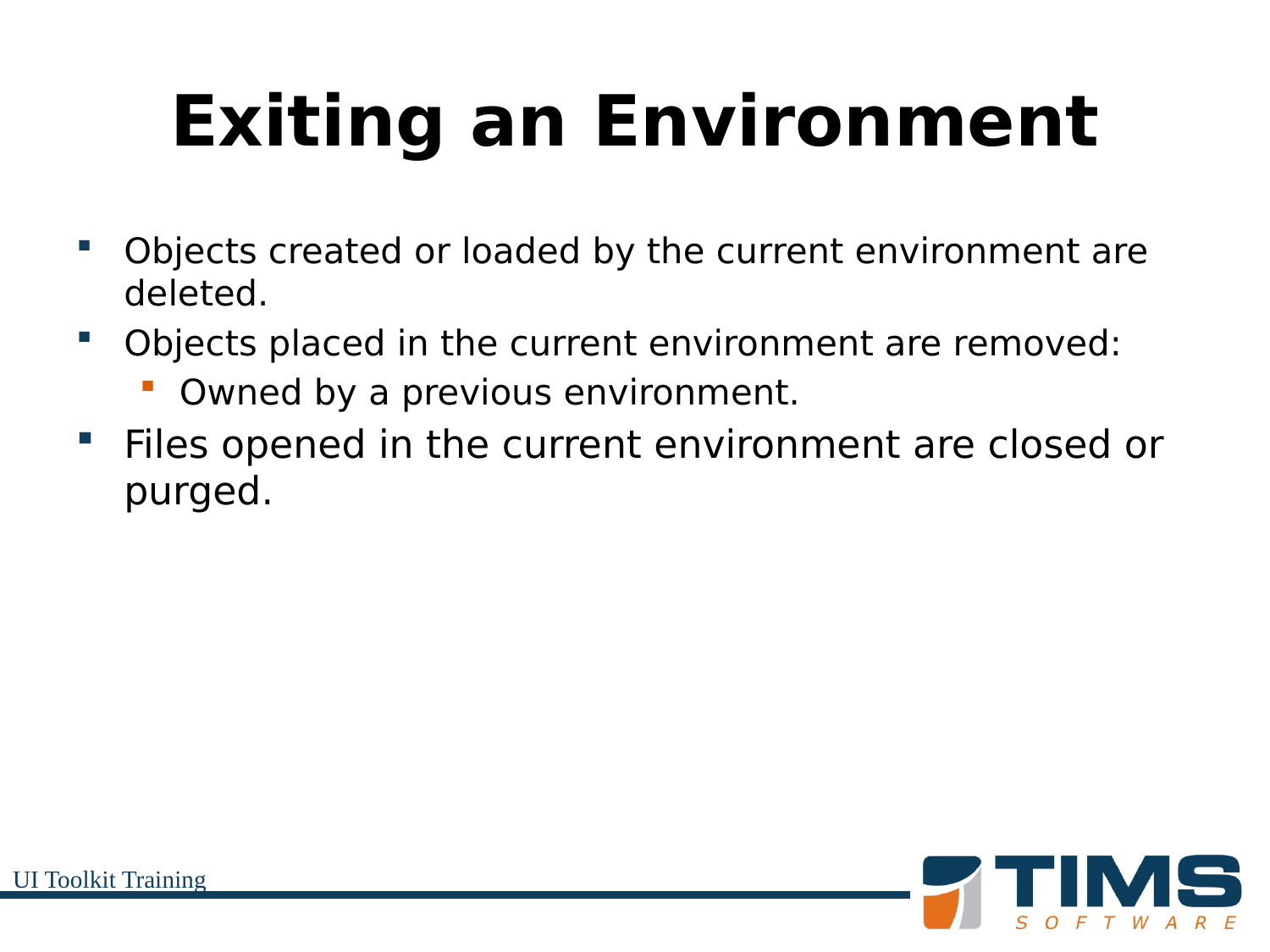

# Exiting an Environment
Objects created or loaded by the current environment are deleted.
Objects placed in the current environment are removed:
Owned by a previous environment.
Files opened in the current environment are closed or purged.
UI Toolkit Training